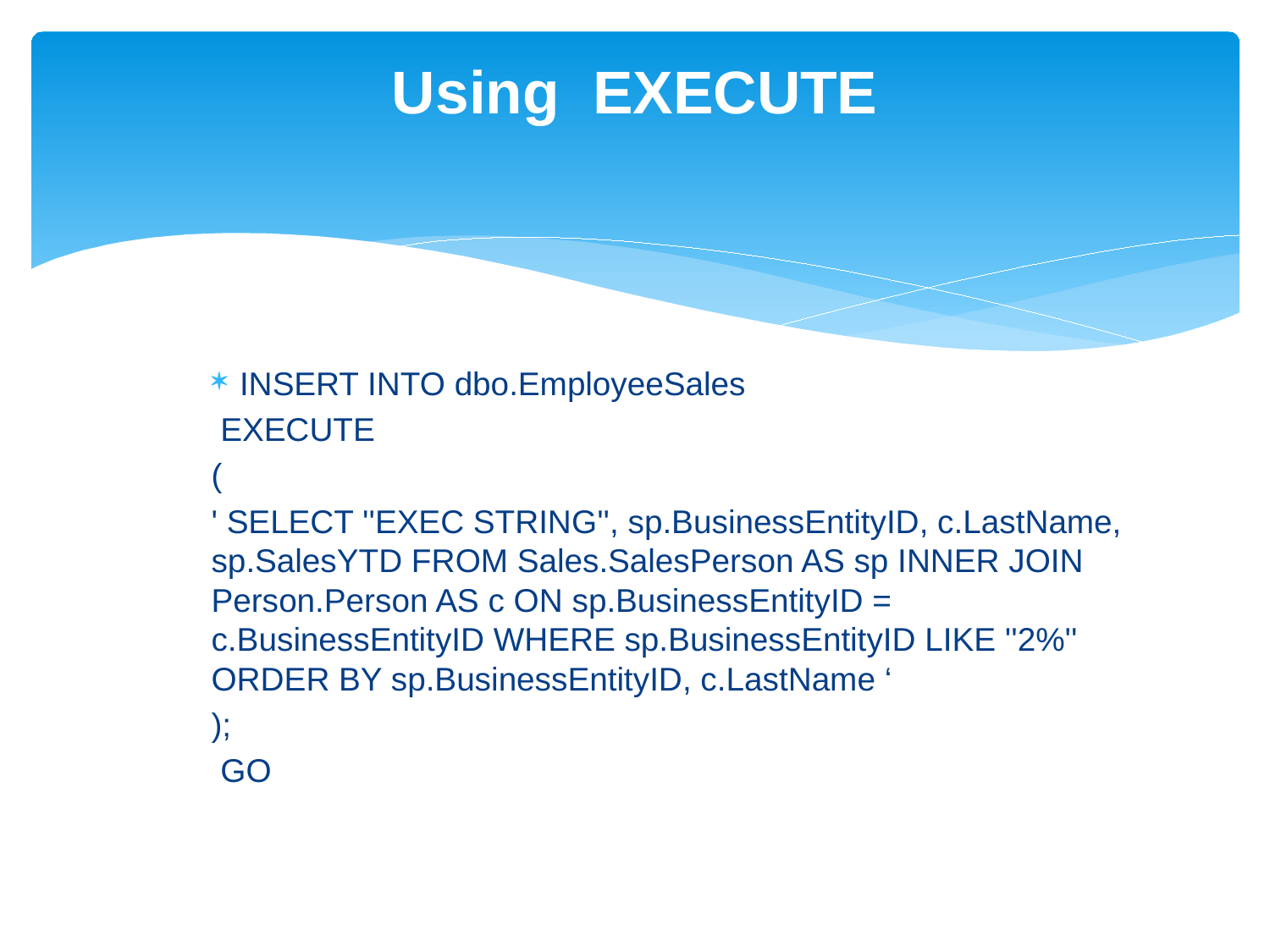

# Using  EXECUTE

INSERT INTO dbo.EmployeeSales
 EXECUTE
(
' SELECT ''EXEC STRING'', sp.BusinessEntityID, c.LastName, sp.SalesYTD FROM Sales.SalesPerson AS sp INNER JOIN Person.Person AS c ON sp.BusinessEntityID = c.BusinessEntityID WHERE sp.BusinessEntityID LIKE ''2%'' ORDER BY sp.BusinessEntityID, c.LastName ‘
);
 GO